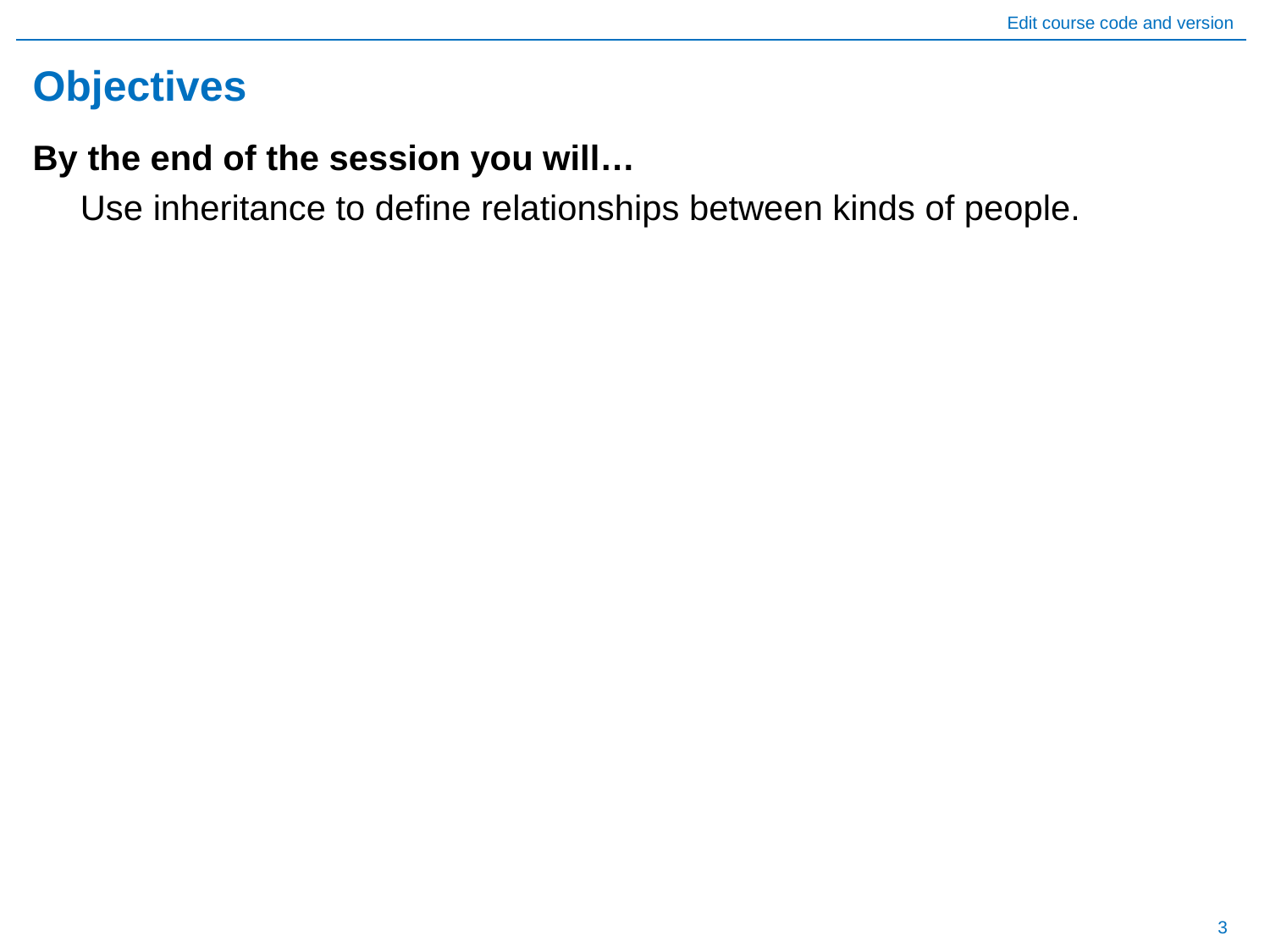

# Objectives
By the end of the session you will…
	Use inheritance to define relationships between kinds of people.